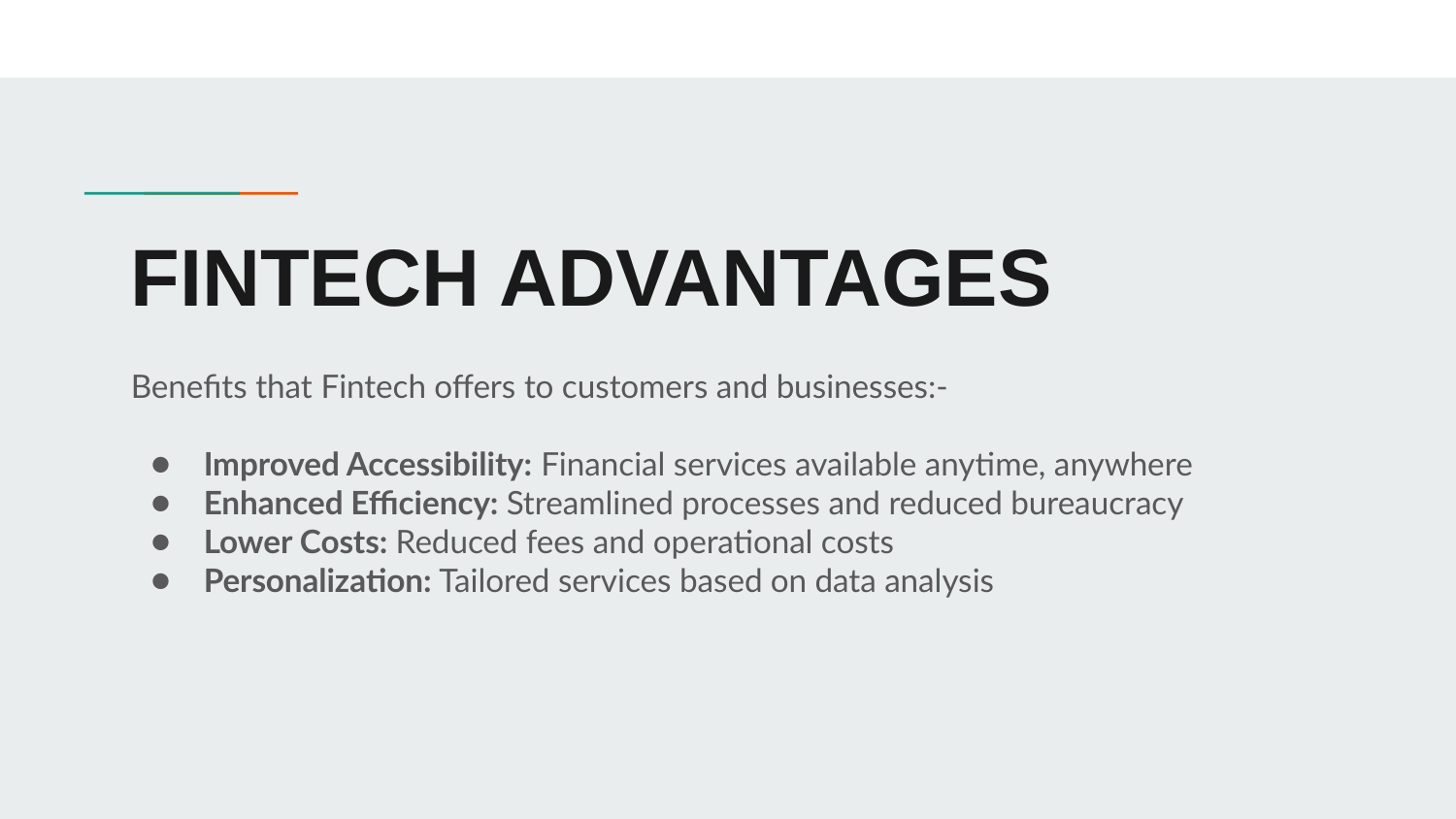

# FINTECH ADVANTAGES
Benefits that Fintech offers to customers and businesses:-

Improved Accessibility: Financial services available anytime, anywhere
Enhanced Efficiency: Streamlined processes and reduced bureaucracy
Lower Costs: Reduced fees and operational costs
Personalization: Tailored services based on data analysis